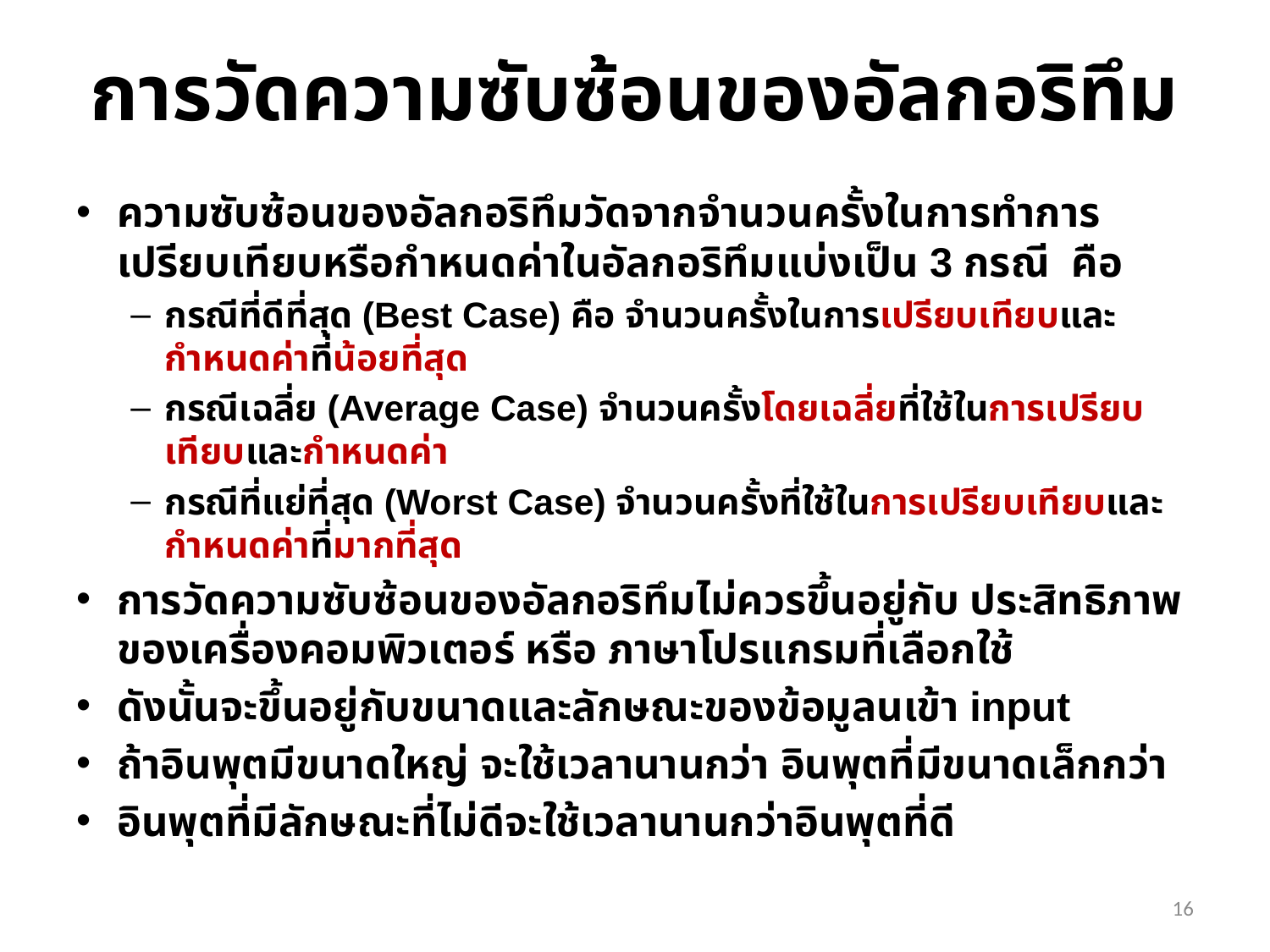

# การวัดความซับซ้อนของอัลกอริทึม
ความซับซ้อนของอัลกอริทึมวัดจากจำนวนครั้งในการทำการเปรียบเทียบหรือกำหนดค่าในอัลกอริทึมแบ่งเป็น 3 กรณี  คือ
กรณีที่ดีที่สุด (Best Case) คือ จำนวนครั้งในการเปรียบเทียบและกำหนดค่าที่น้อยที่สุด
กรณีเฉลี่ย (Average Case) จำนวนครั้งโดยเฉลี่ยที่ใช้ในการเปรียบเทียบและกำหนดค่า
กรณีที่แย่ที่สุด (Worst Case) จำนวนครั้งที่ใช้ในการเปรียบเทียบและกำหนดค่าที่มากที่สุด
การวัดความซับซ้อนของอัลกอริทึมไม่ควรขึ้นอยู่กับ ประสิทธิภาพของเครื่องคอมพิวเตอร์ หรือ ภาษาโปรแกรมที่เลือกใช้
ดังนั้นจะขึ้นอยู่กับขนาดและลักษณะของข้อมูลนเข้า input
ถ้าอินพุตมีขนาดใหญ่ จะใช้เวลานานกว่า อินพุตที่มีขนาดเล็กกว่า
อินพุตที่มีลักษณะที่ไม่ดีจะใช้เวลานานกว่าอินพุตที่ดี

16